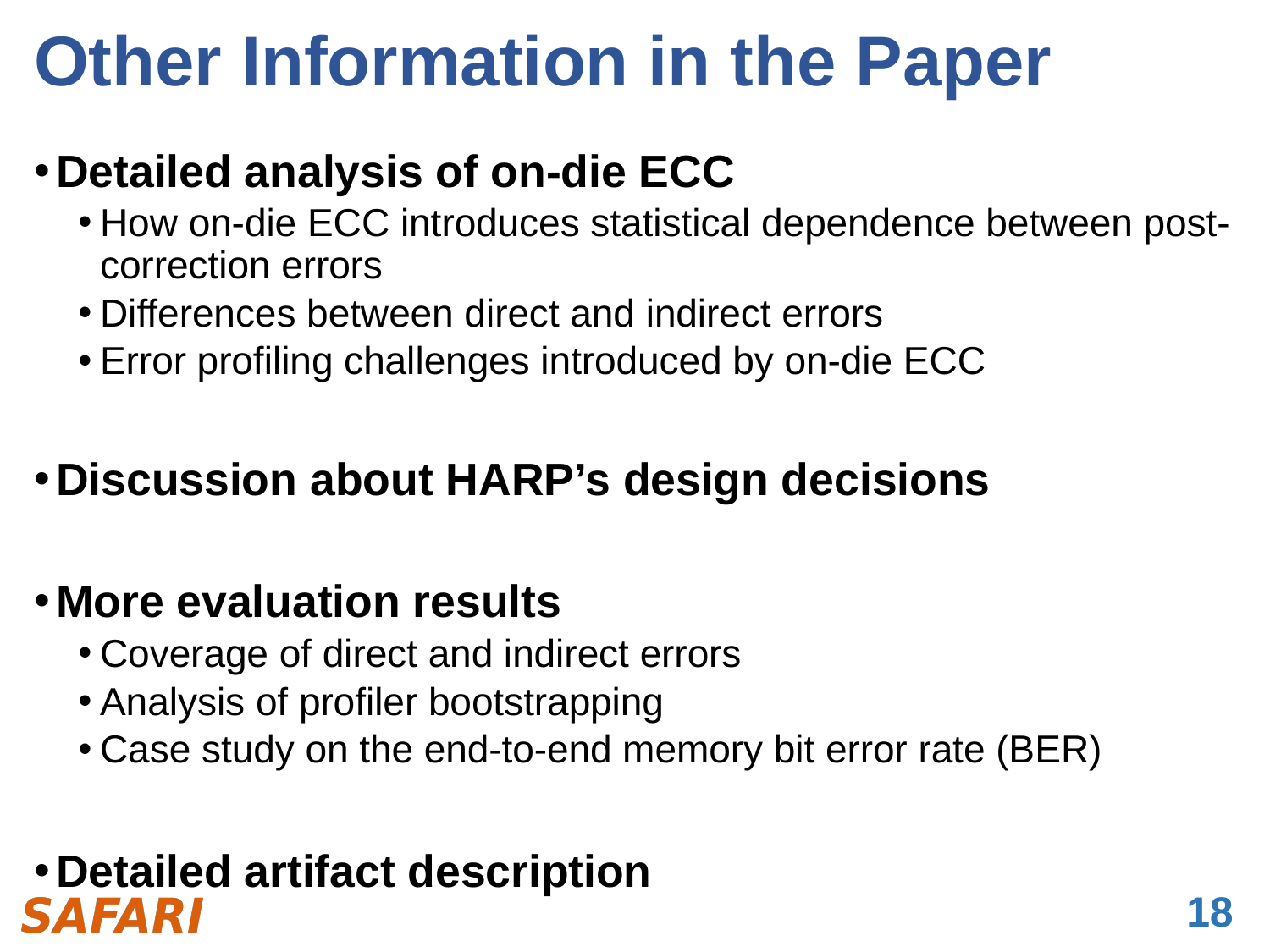

# Other Information in the Paper
Detailed analysis of on-die ECC
How on-die ECC introduces statistical dependence between post-correction errors
Differences between direct and indirect errors
Error profiling challenges introduced by on-die ECC

Discussion about HARP’s design decisions

More evaluation results
Coverage of direct and indirect errors
Analysis of profiler bootstrapping
Case study on the end-to-end memory bit error rate (BER)

Detailed artifact description
18